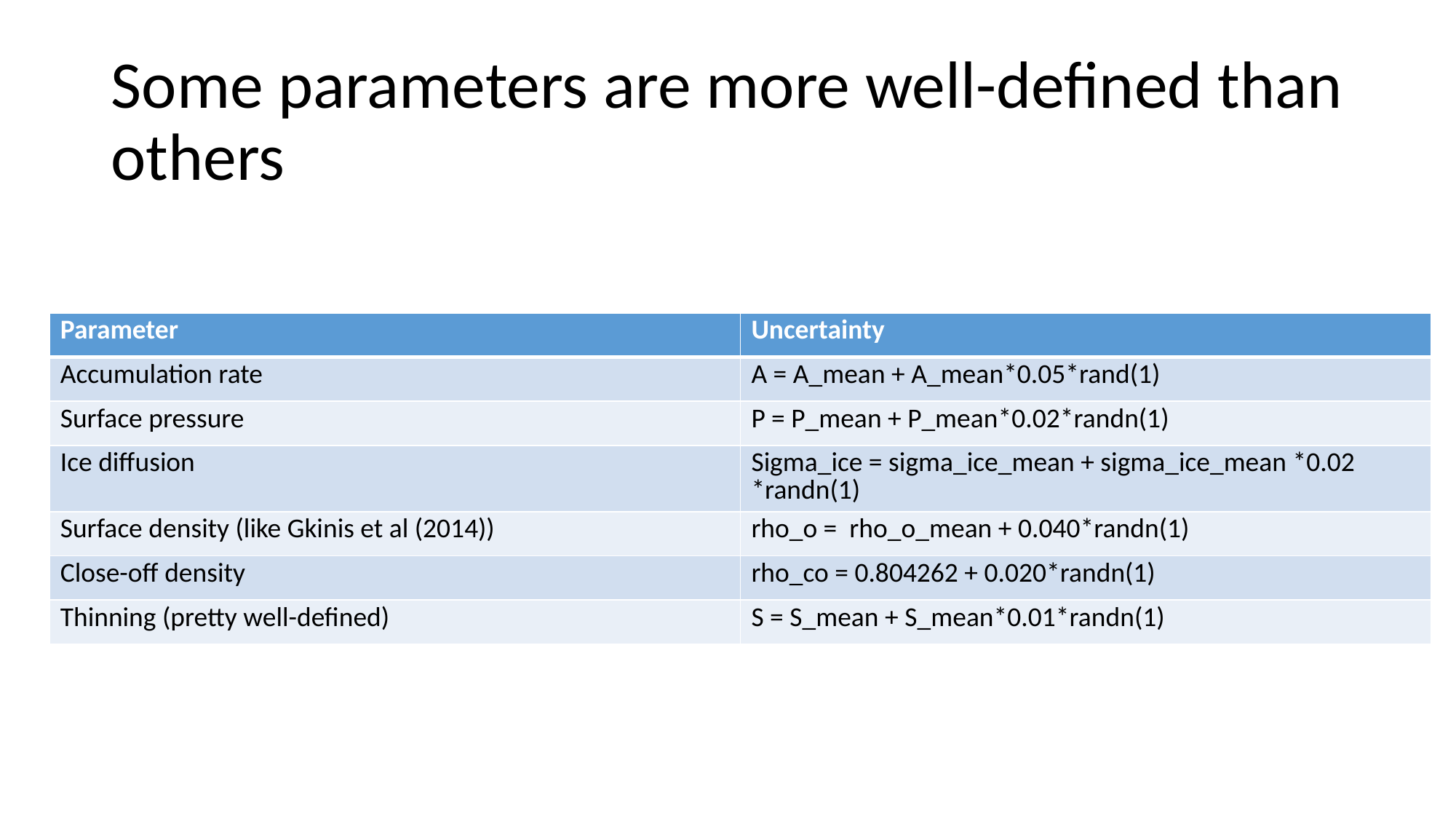

# Some parameters are more well-defined than others
| Parameter | Uncertainty |
| --- | --- |
| Accumulation rate | A = A\_mean + A\_mean\*0.05\*rand(1) |
| Surface pressure | P = P\_mean + P\_mean\*0.02\*randn(1) |
| Ice diffusion | Sigma\_ice = sigma\_ice\_mean + sigma\_ice\_mean \*0.02 \*randn(1) |
| Surface density (like Gkinis et al (2014)) | rho\_o = rho\_o\_mean + 0.040\*randn(1) |
| Close-off density | rho\_co = 0.804262 + 0.020\*randn(1) |
| Thinning (pretty well-defined) | S = S\_mean + S\_mean\*0.01\*randn(1) |